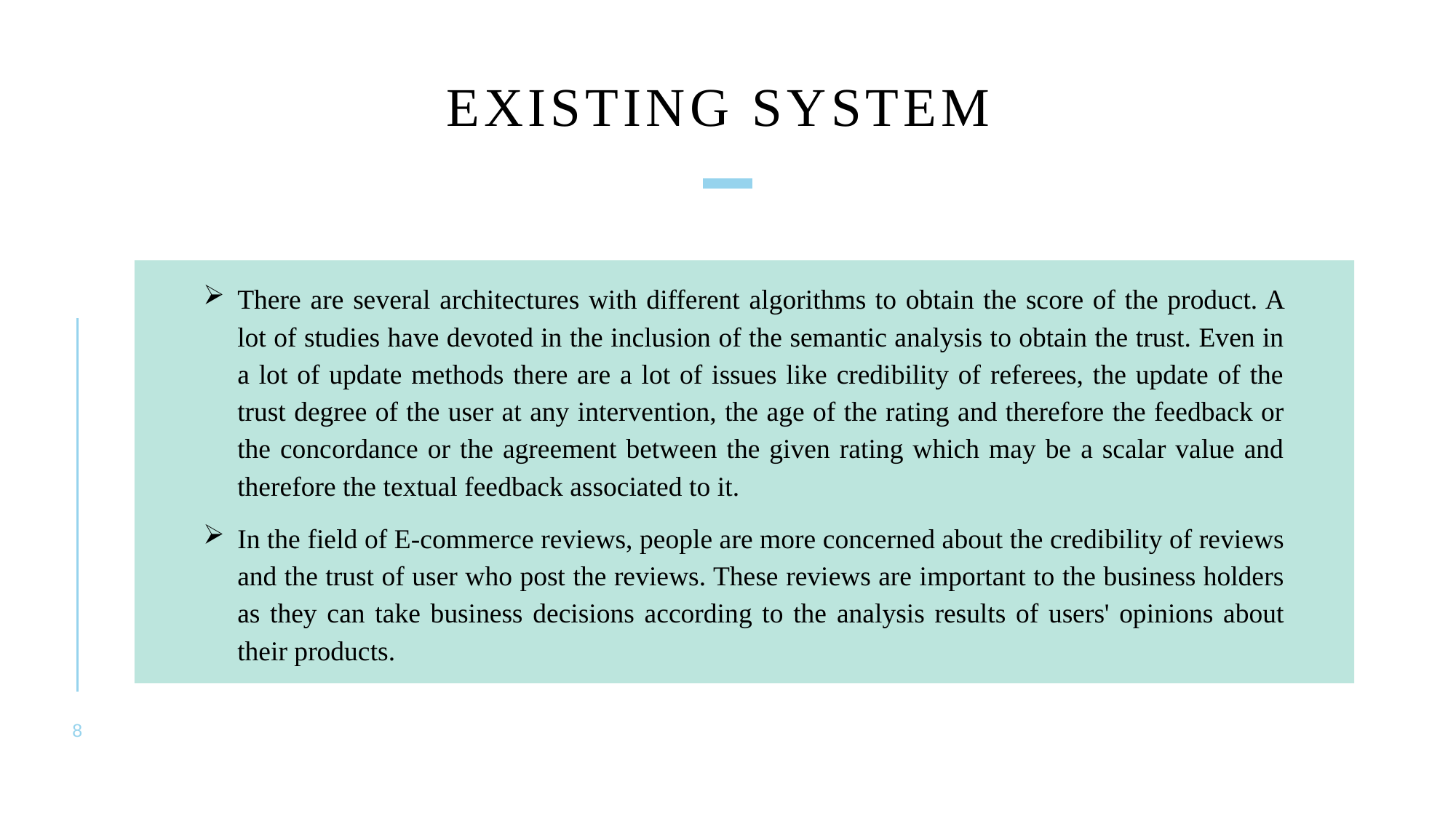

# EXISTING SYSTEM
There are several architectures with different algorithms to obtain the score of the product. A lot of studies have devoted in the inclusion of the semantic analysis to obtain the trust. Even in a lot of update methods there are a lot of issues like credibility of referees, the update of the trust degree of the user at any intervention, the age of the rating and therefore the feedback or the concordance or the agreement between the given rating which may be a scalar value and therefore the textual feedback associated to it.
In the field of E-commerce reviews, people are more concerned about the credibility of reviews and the trust of user who post the reviews. These reviews are important to the business holders as they can take business decisions according to the analysis results of users' opinions about their products.
8